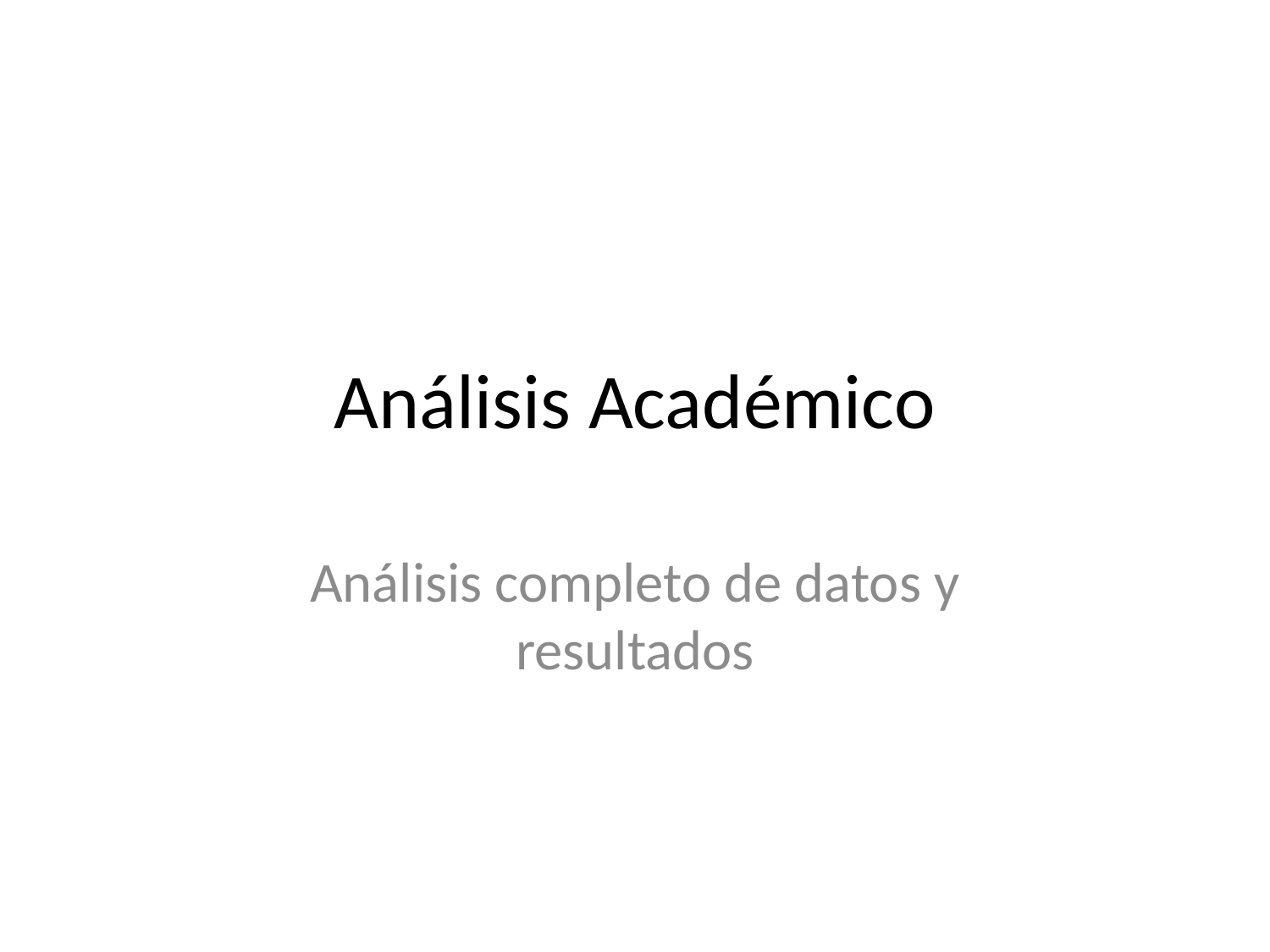

# Análisis Académico
Análisis completo de datos y resultados